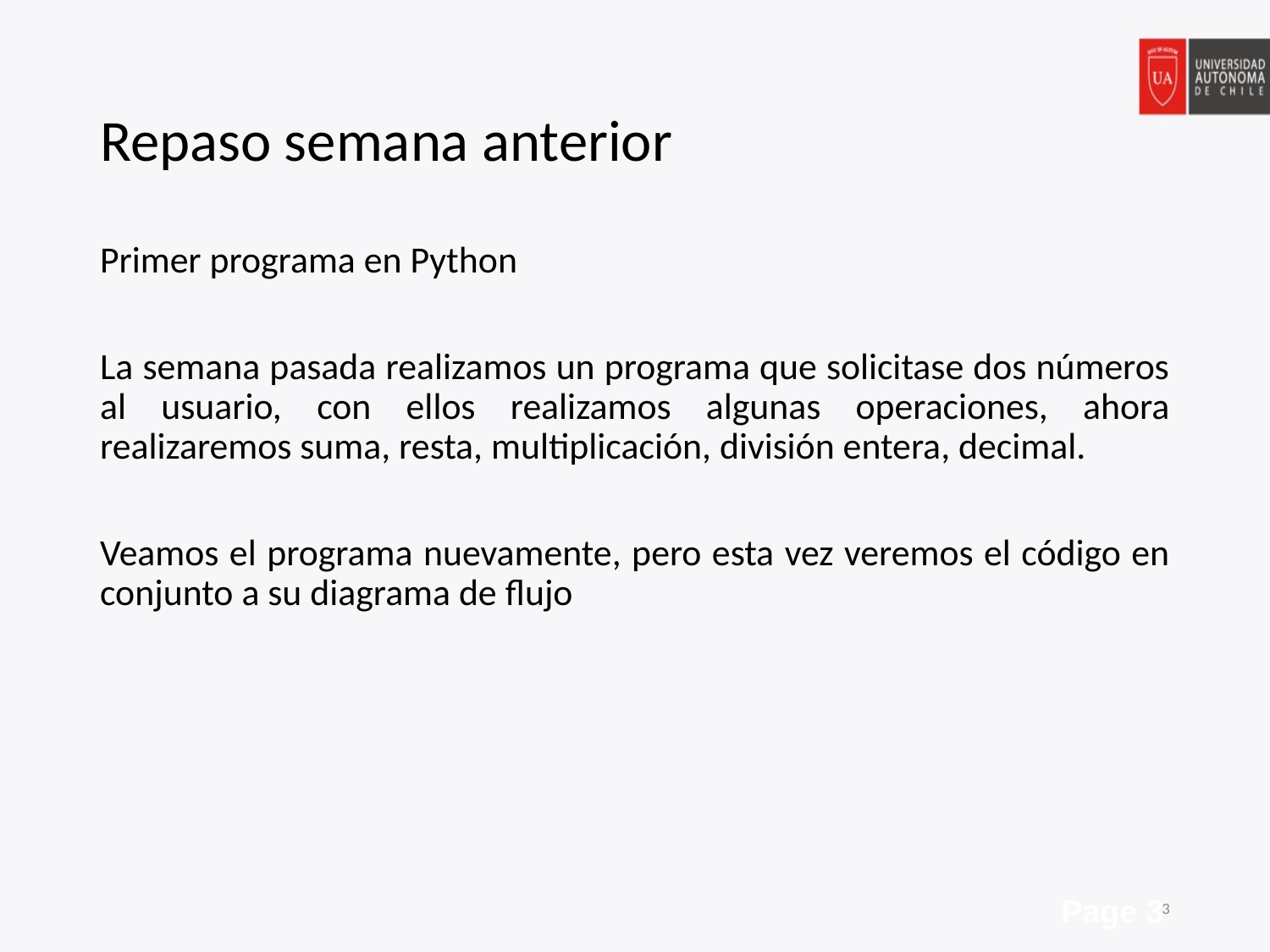

# Repaso semana anterior
Primer programa en Python

La semana pasada realizamos un programa que solicitase dos números al usuario, con ellos realizamos algunas operaciones, ahora realizaremos suma, resta, multiplicación, división entera, decimal.

Veamos el programa nuevamente, pero esta vez veremos el código en conjunto a su diagrama de flujo

3